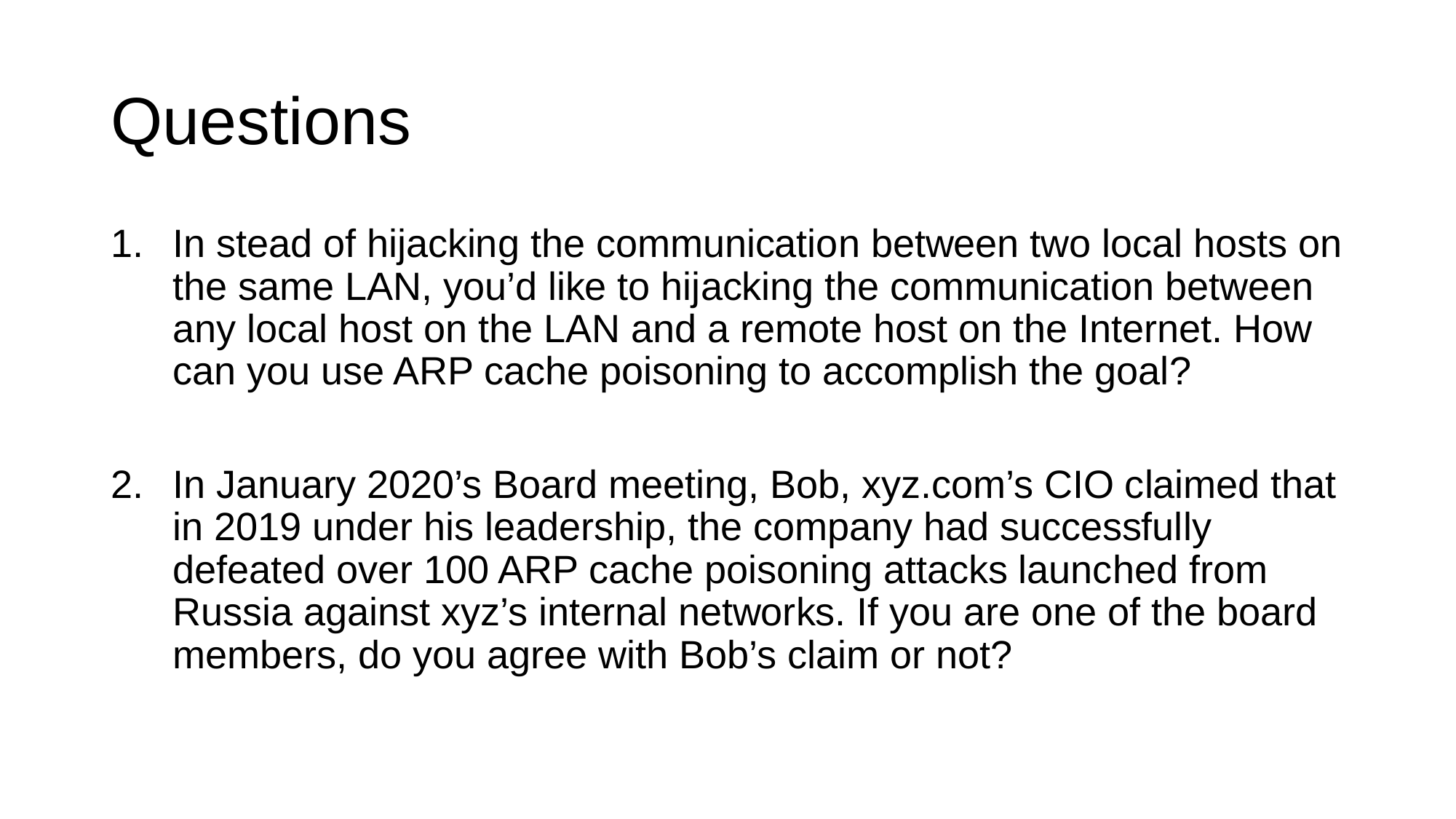

# Questions
In stead of hijacking the communication between two local hosts on the same LAN, you’d like to hijacking the communication between any local host on the LAN and a remote host on the Internet. How can you use ARP cache poisoning to accomplish the goal?

In January 2020’s Board meeting, Bob, xyz.com’s CIO claimed that in 2019 under his leadership, the company had successfully defeated over 100 ARP cache poisoning attacks launched from Russia against xyz’s internal networks. If you are one of the board members, do you agree with Bob’s claim or not?